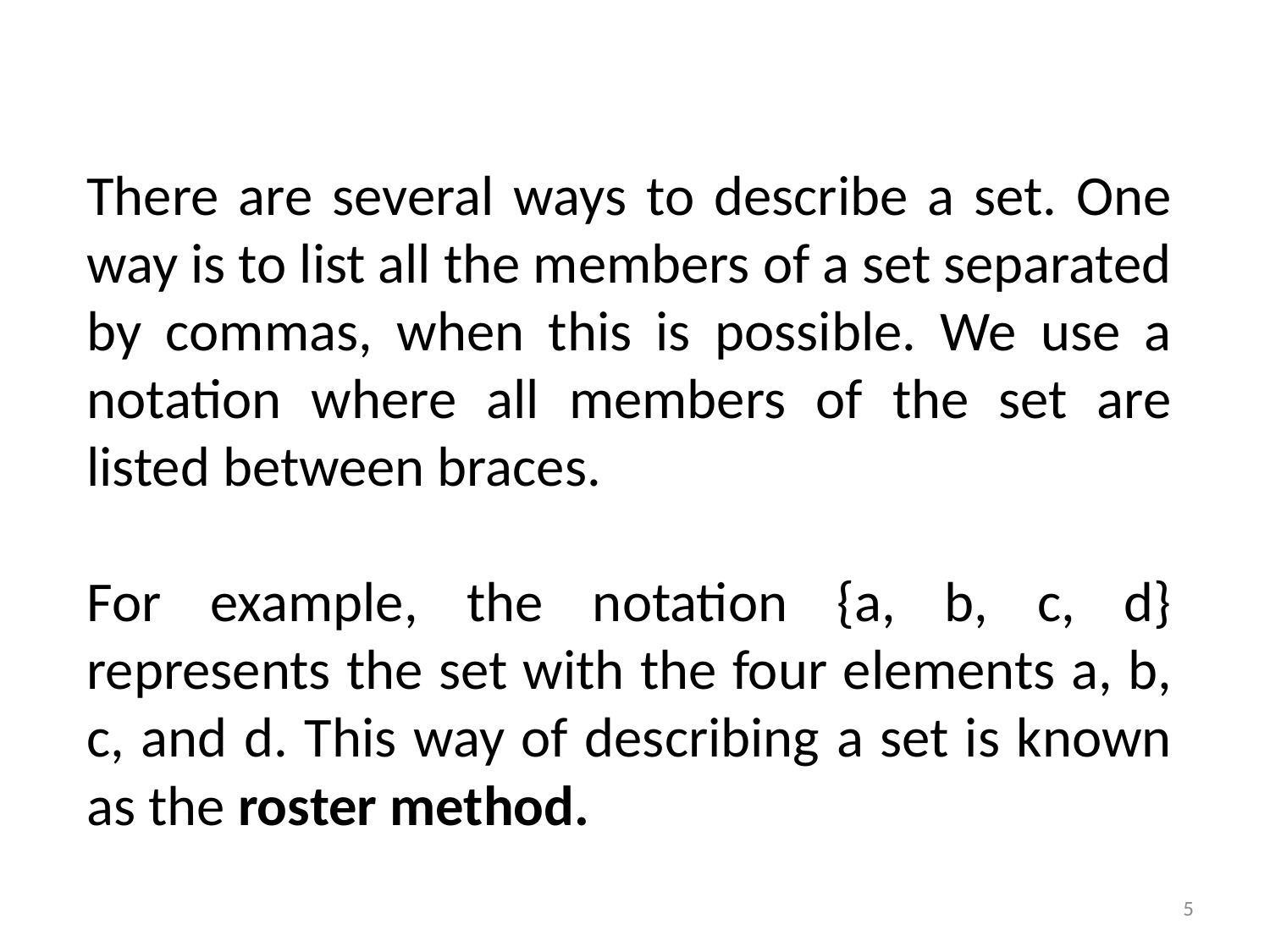

There are several ways to describe a set. One way is to list all the members of a set separated by commas, when this is possible. We use a notation where all members of the set are listed between braces.

For example, the notation {a, b, c, d} represents the set with the four elements a, b, c, and d. This way of describing a set is known as the roster method.
5